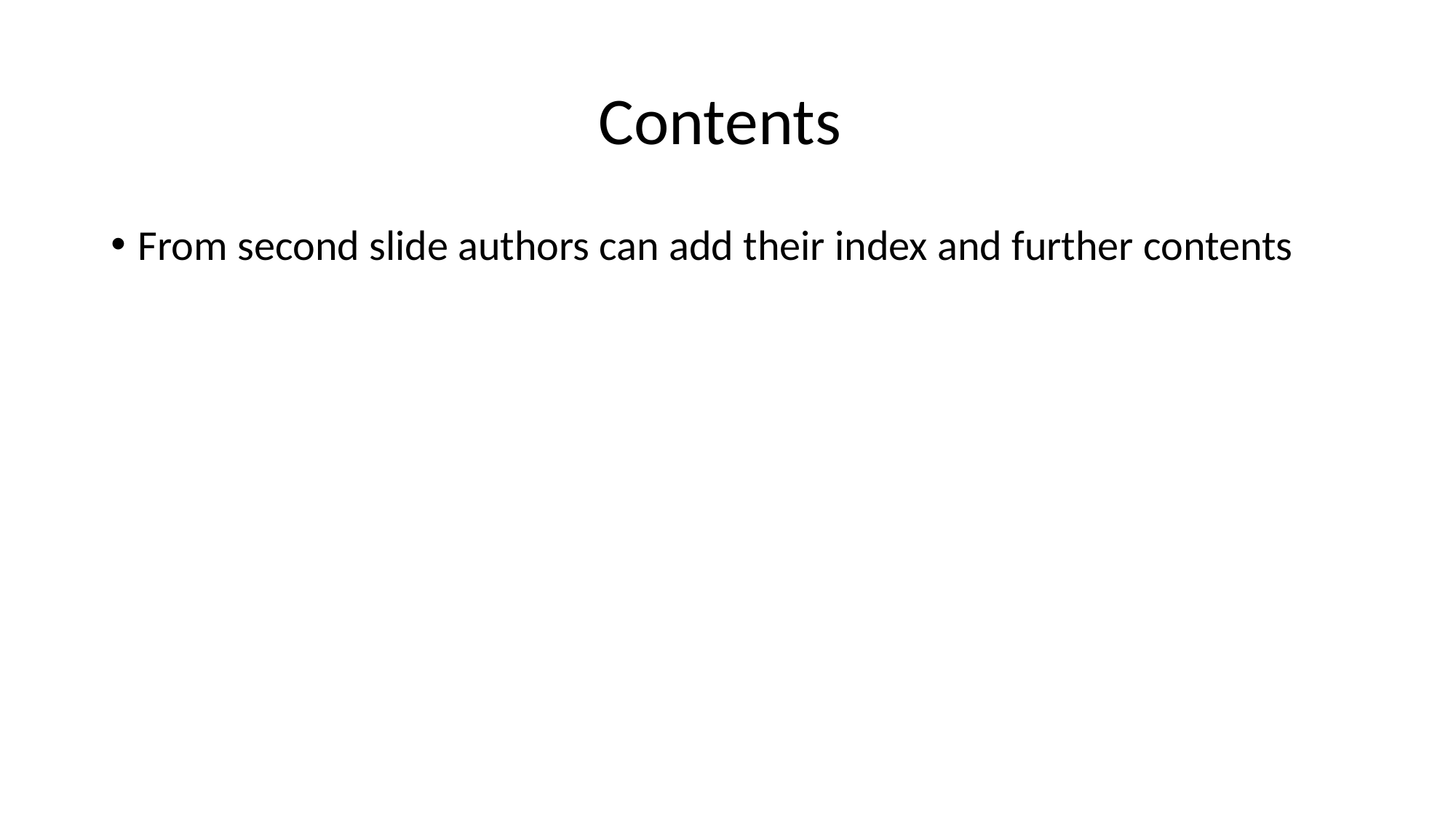

# Contents
From second slide authors can add their index and further contents